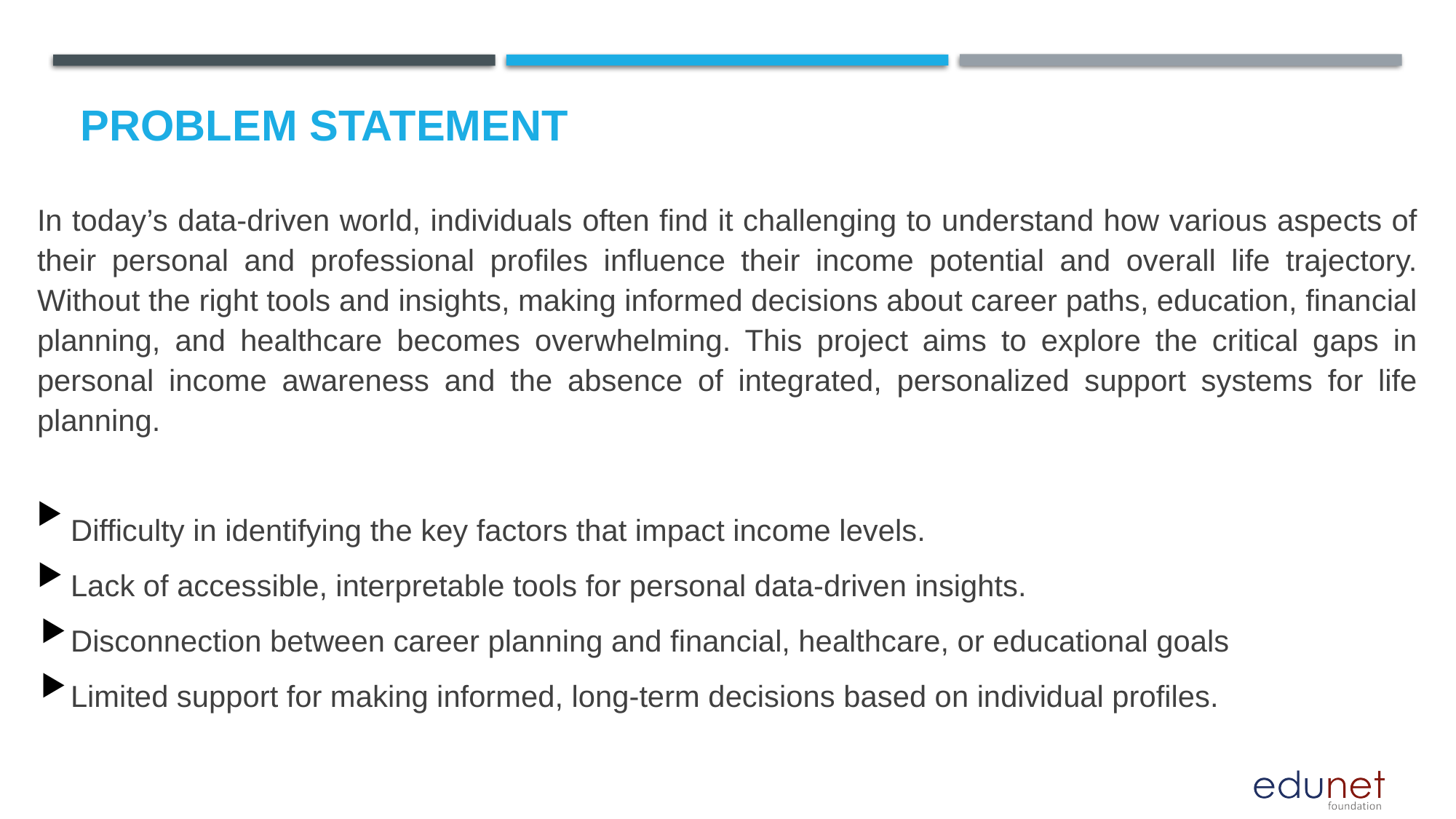

# Problem Statement
In today’s data-driven world, individuals often find it challenging to understand how various aspects of their personal and professional profiles influence their income potential and overall life trajectory. Without the right tools and insights, making informed decisions about career paths, education, financial planning, and healthcare becomes overwhelming. This project aims to explore the critical gaps in personal income awareness and the absence of integrated, personalized support systems for life planning.

    Difficulty in identifying the key factors that impact income levels.
    Lack of accessible, interpretable tools for personal data-driven insights.
    Disconnection between career planning and financial, healthcare, or educational goals
    Limited support for making informed, long-term decisions based on individual profiles.

►
►
►
►